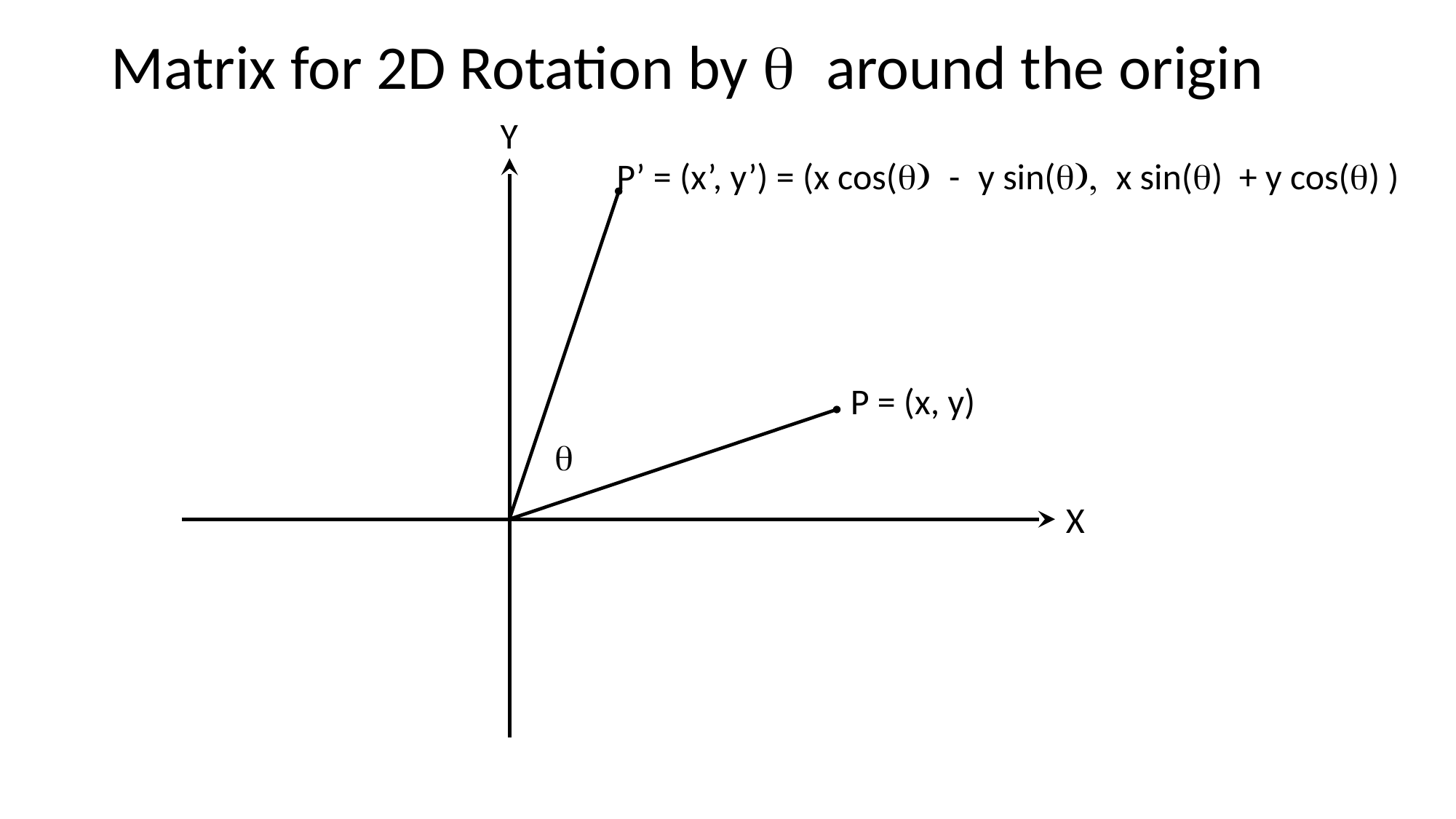

# Matrix for 2D Rotation by θ around the origin
Y
P’ = (x’, y’) = (x cos(θ) - y sin(θ), x sin(θ)  + y cos(θ) )

P = (x, y)

θ
X